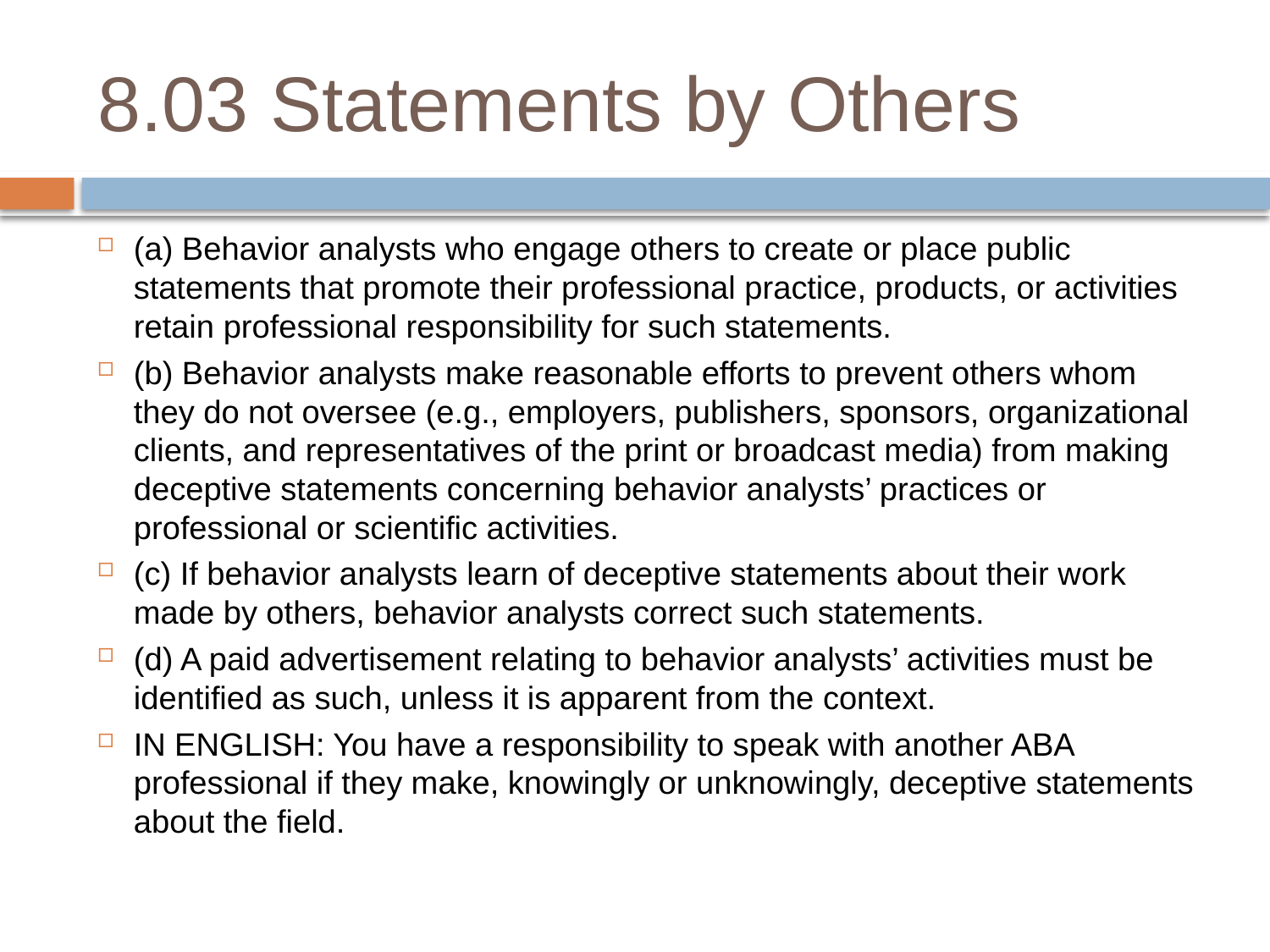

# 8.03 Statements by Others
(a) Behavior analysts who engage others to create or place public statements that promote their professional practice, products, or activities retain professional responsibility for such statements.
(b) Behavior analysts make reasonable efforts to prevent others whom they do not oversee (e.g., employers, publishers, sponsors, organizational clients, and representatives of the print or broadcast media) from making deceptive statements concerning behavior analysts’ practices or professional or scientific activities.
(c) If behavior analysts learn of deceptive statements about their work made by others, behavior analysts correct such statements.
(d) A paid advertisement relating to behavior analysts’ activities must be identified as such, unless it is apparent from the context.
IN ENGLISH: You have a responsibility to speak with another ABA professional if they make, knowingly or unknowingly, deceptive statements about the field.